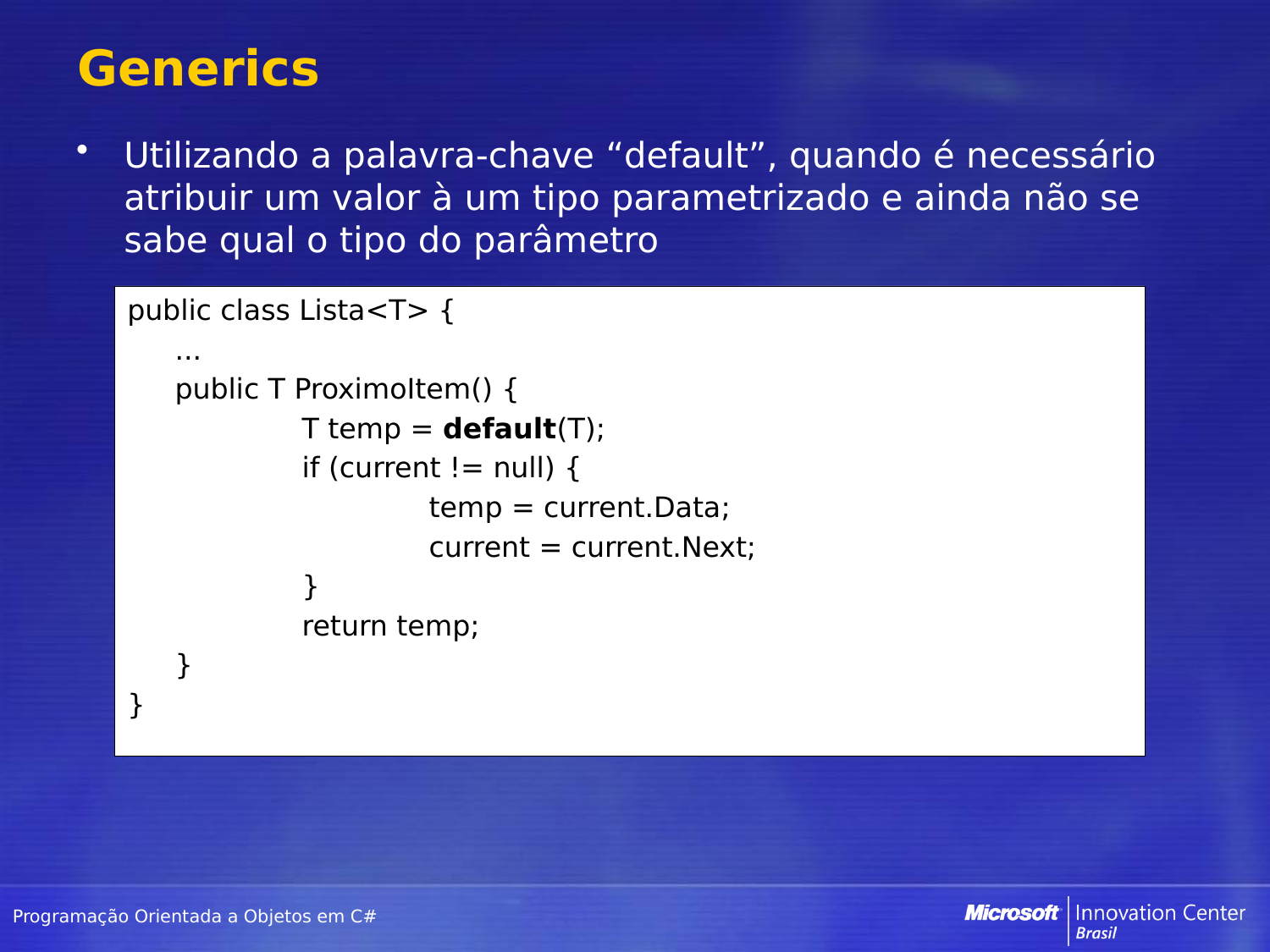

# Generics
Utilizando a palavra-chave “default”, quando é necessário atribuir um valor à um tipo parametrizado e ainda não se sabe qual o tipo do parâmetro
public class Lista<T> {
	...
	public T ProximoItem() {
		T temp = default(T);
		if (current != null) {
			temp = current.Data;
			current = current.Next;
		}
		return temp;
	}
}